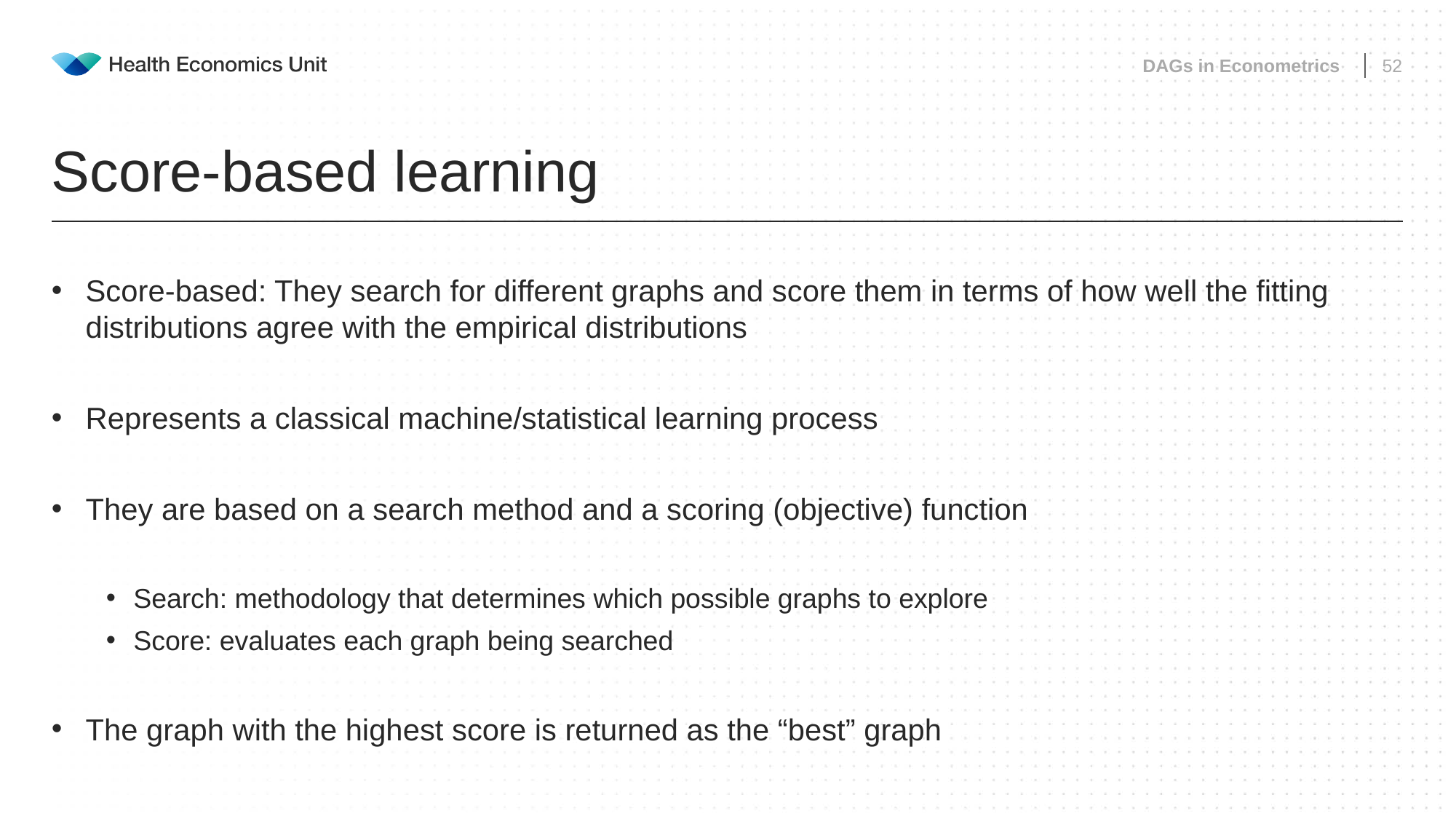

DAGs in Econometrics
52
# Score-based learning
Score-based: They search for different graphs and score them in terms of how well the fitting distributions agree with the empirical distributions

Represents a classical machine/statistical learning process

They are based on a search method and a scoring (objective) function

Search: methodology that determines which possible graphs to explore
Score: evaluates each graph being searched

The graph with the highest score is returned as the “best” graph